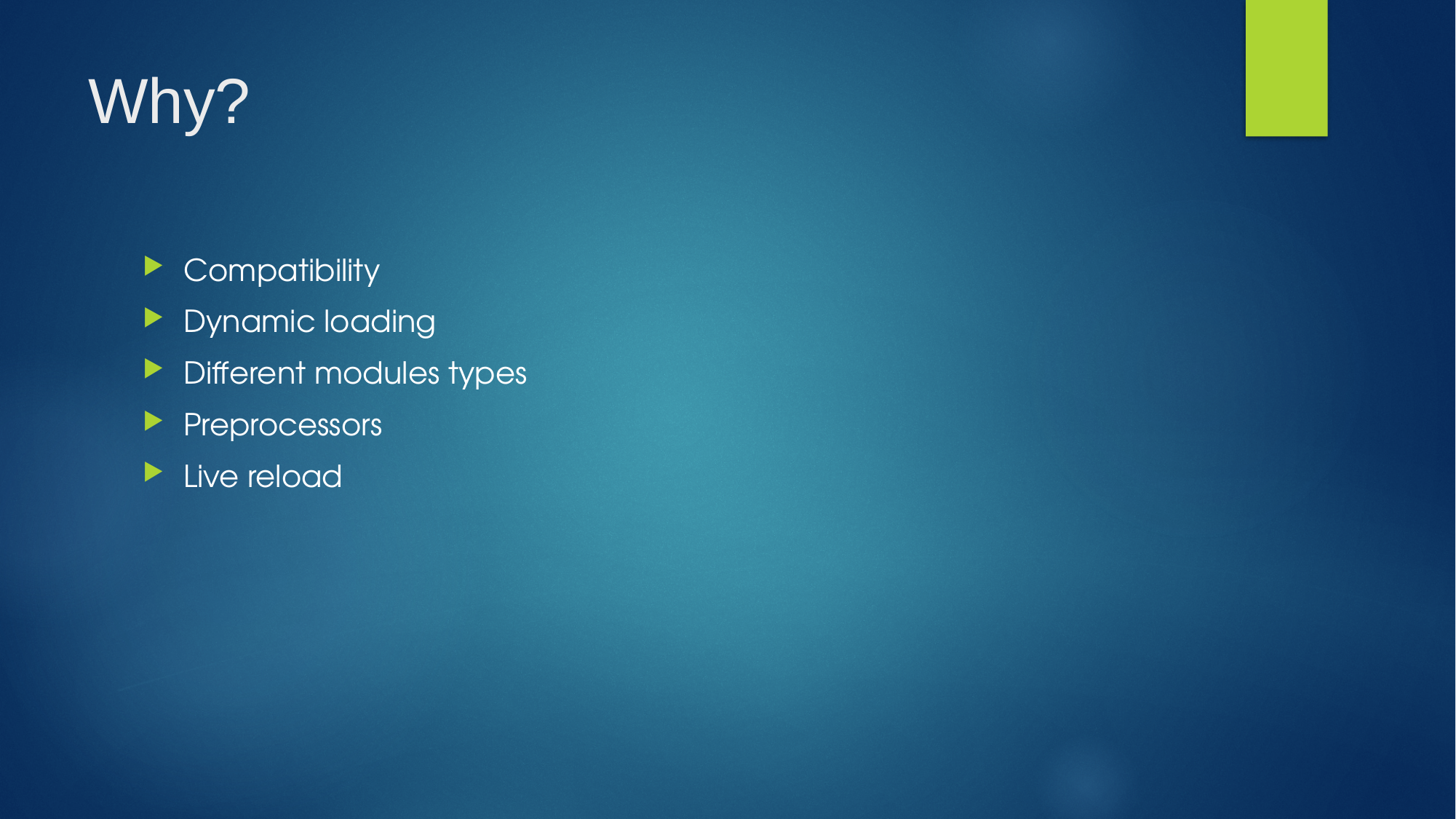

# Why?
Compatibility
Dynamic loading
Different modules types
Preprocessors
Live reload